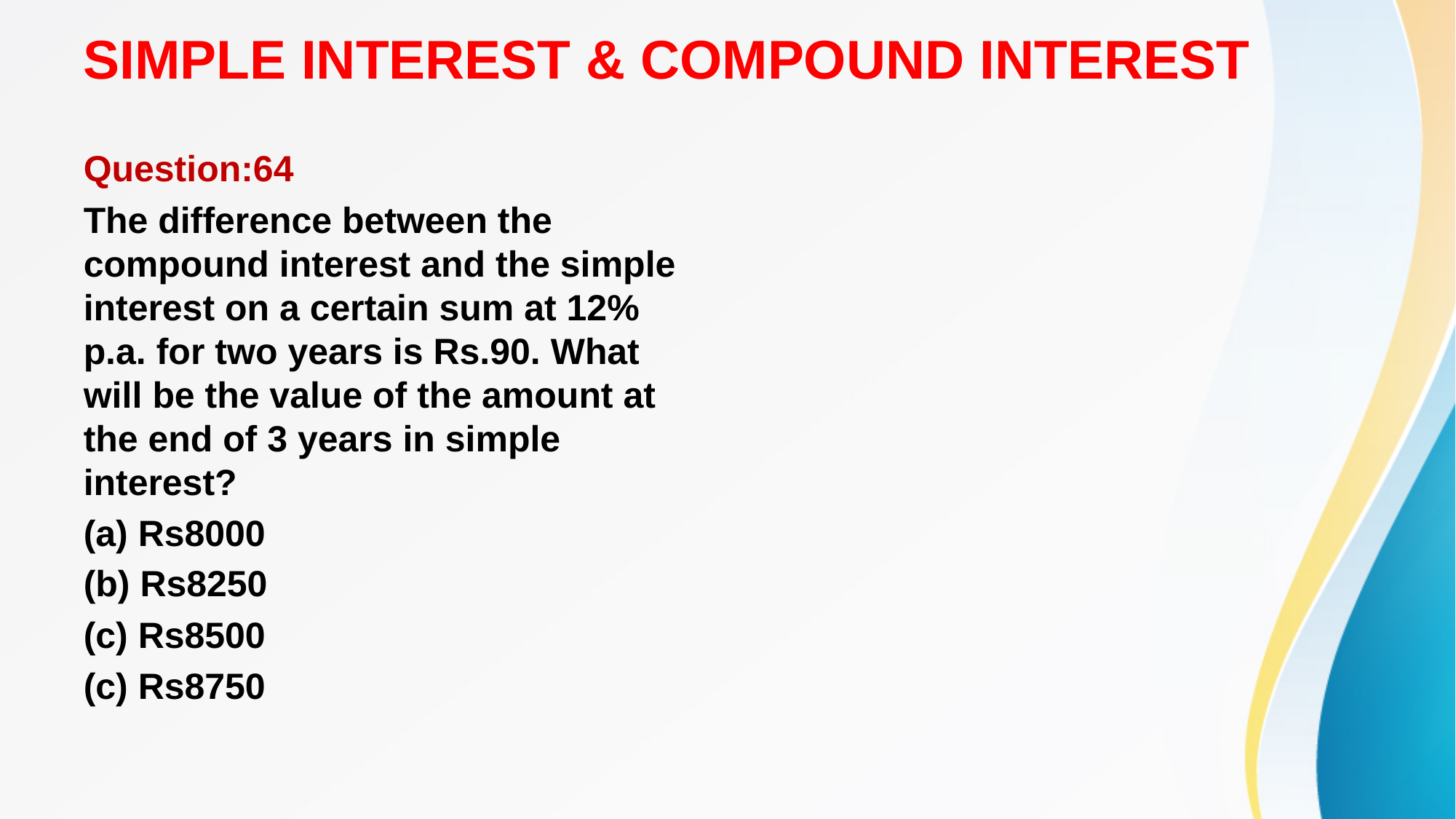

# SIMPLE INTEREST & COMPOUND INTEREST
Question:64
The difference between the compound interest and the simple interest on a certain sum at 12% p.a. for two years is Rs.90. What will be the value of the amount at the end of 3 years in simple interest?
(a) Rs8000
(b) Rs8250
(c) Rs8500
(c) Rs8750